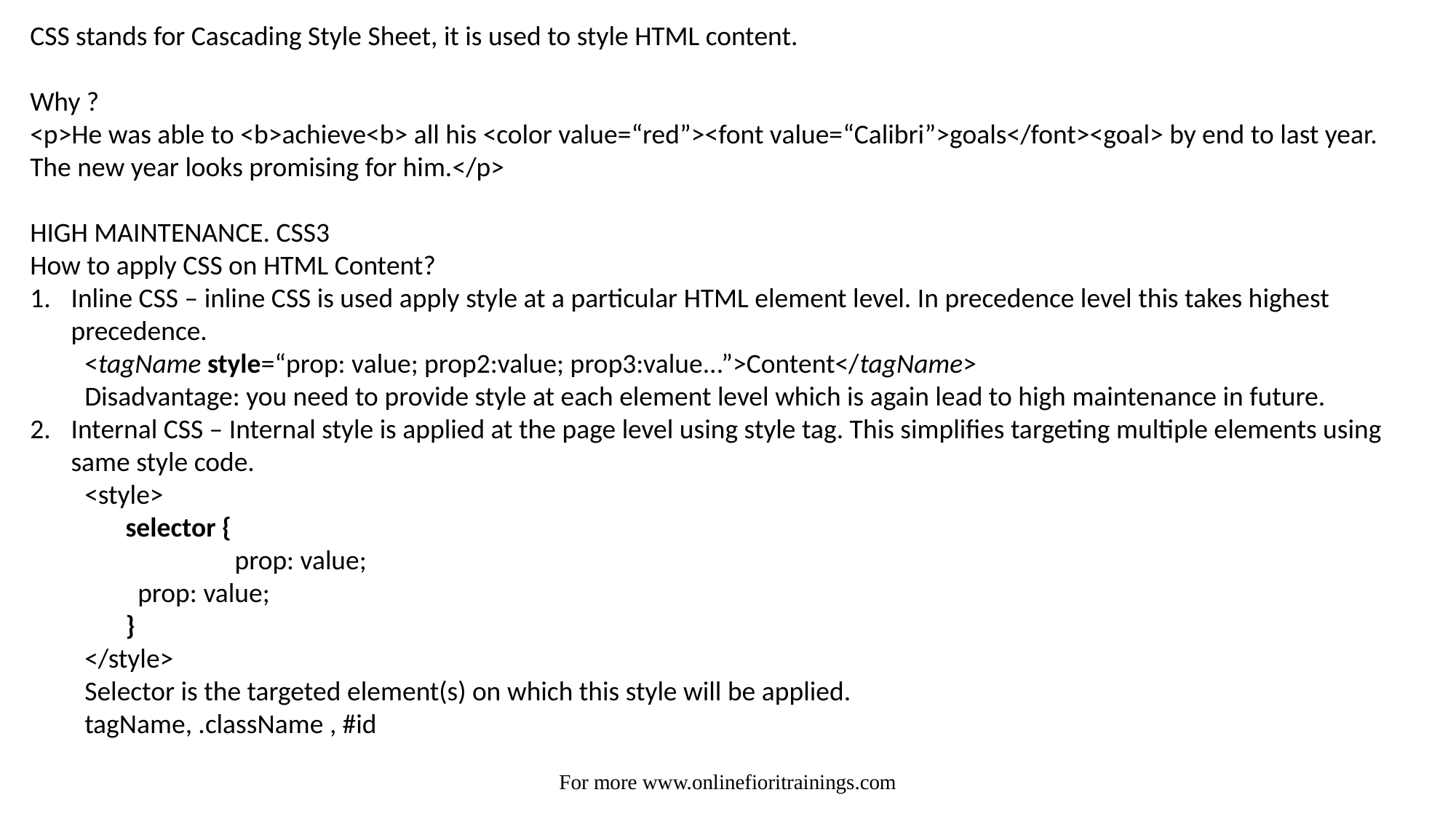

CSS stands for Cascading Style Sheet, it is used to style HTML content.

Why ?
<p>He was able to <b>achieve<b> all his <color value=“red”><font value=“Calibri”>goals</font><goal> by end to last year. The new year looks promising for him.</p>

HIGH MAINTENANCE. CSS3
How to apply CSS on HTML Content?
Inline CSS – inline CSS is used apply style at a particular HTML element level. In precedence level this takes highest precedence.
<tagName style=“prop: value; prop2:value; prop3:value...”>Content</tagName>
Disadvantage: you need to provide style at each element level which is again lead to high maintenance in future.
Internal CSS – Internal style is applied at the page level using style tag. This simplifies targeting multiple elements using same style code.
<style>
	selector {
		prop: value;
	  prop: value;
	}
</style>
Selector is the targeted element(s) on which this style will be applied.
tagName, .className , #id
For more www.onlinefioritrainings.com